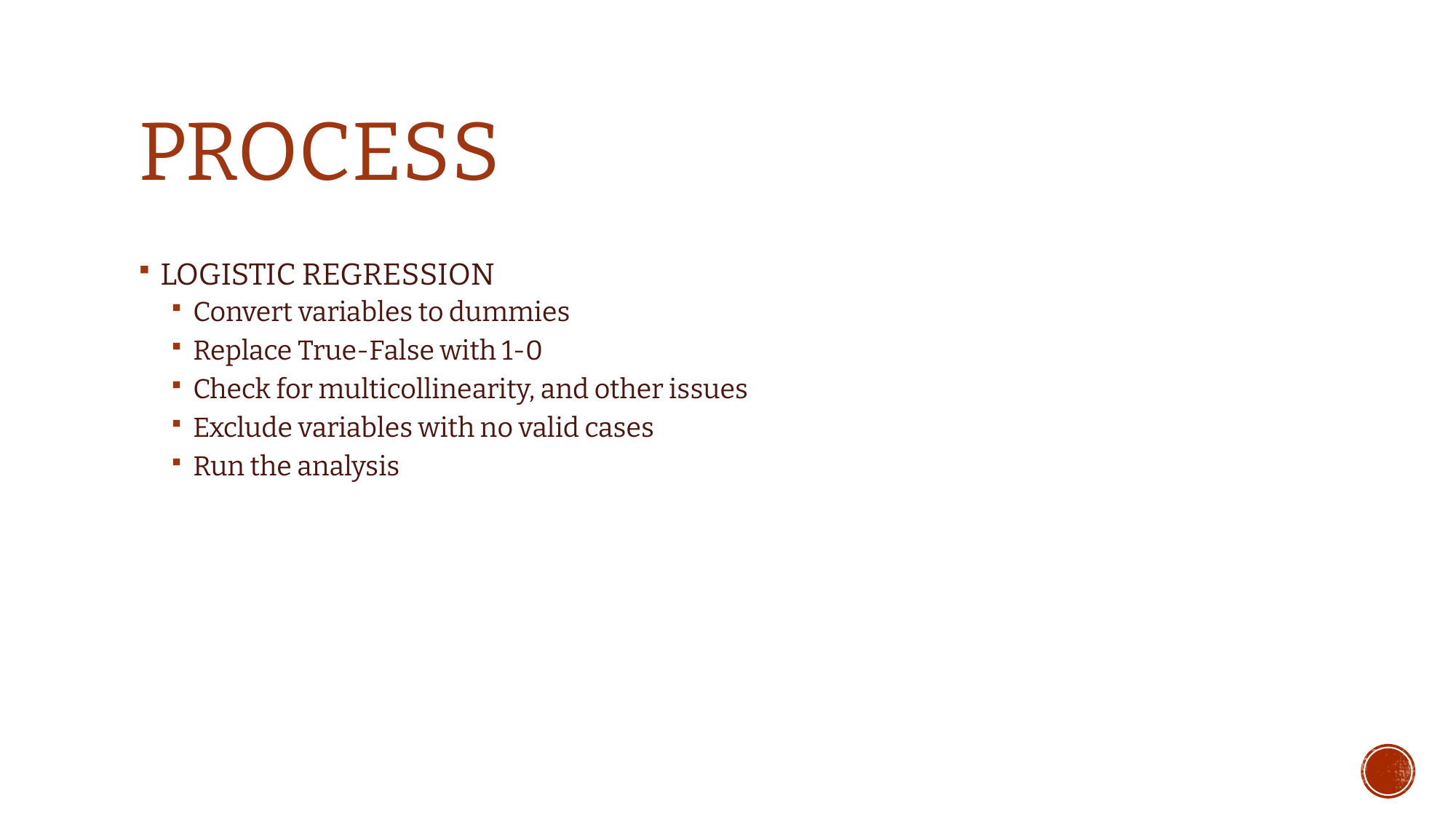

# PROCESS
LOGISTIC REGRESSION
Convert variables to dummies
Replace True-False with 1-0
Check for multicollinearity, and other issues
Exclude variables with no valid cases
Run the analysis